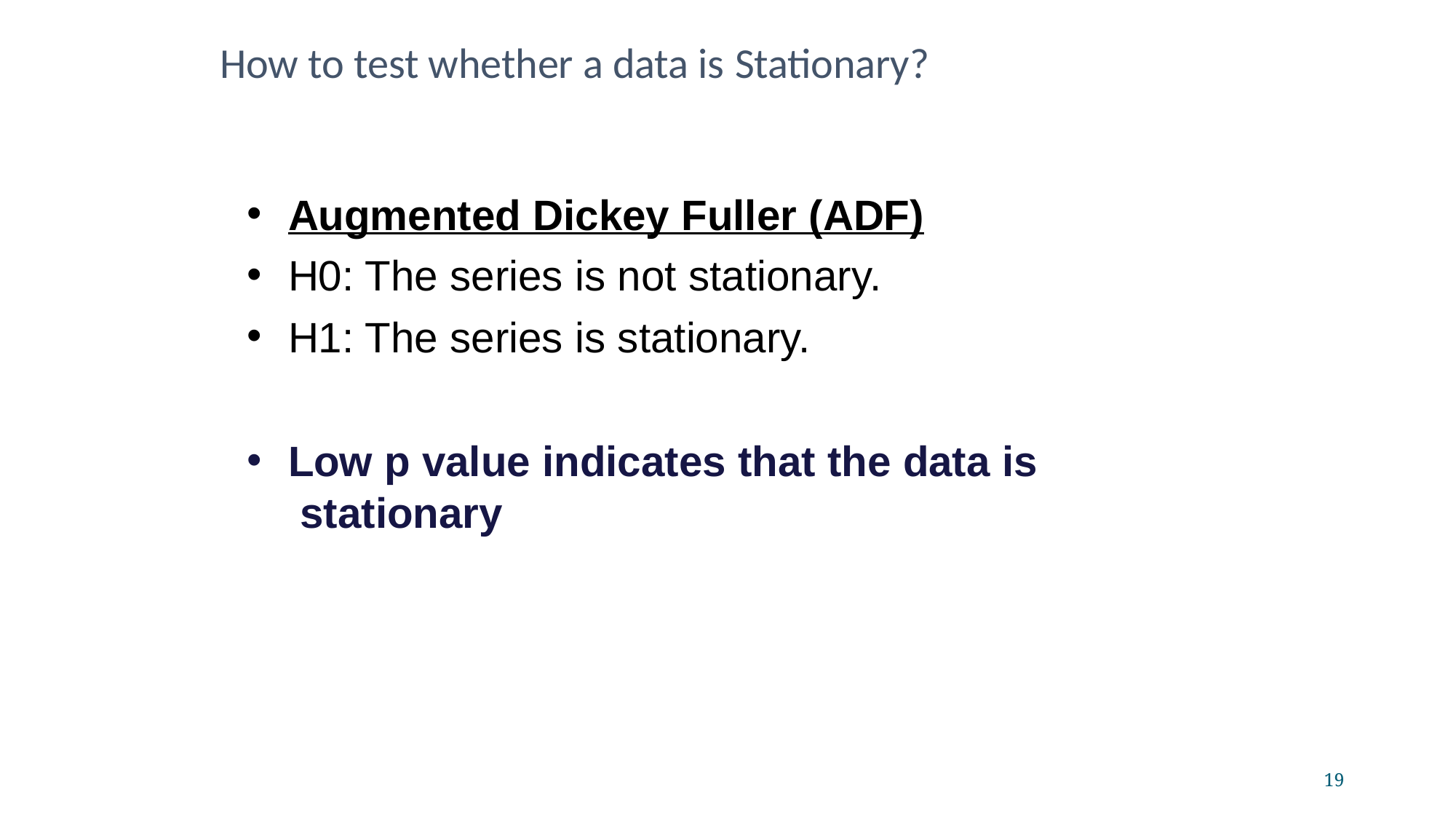

How to test whether a data is Stationary?
Augmented Dickey Fuller (ADF)
H0: The series is not stationary.
H1: The series is stationary.

Low p value indicates that the data is  stationary
19